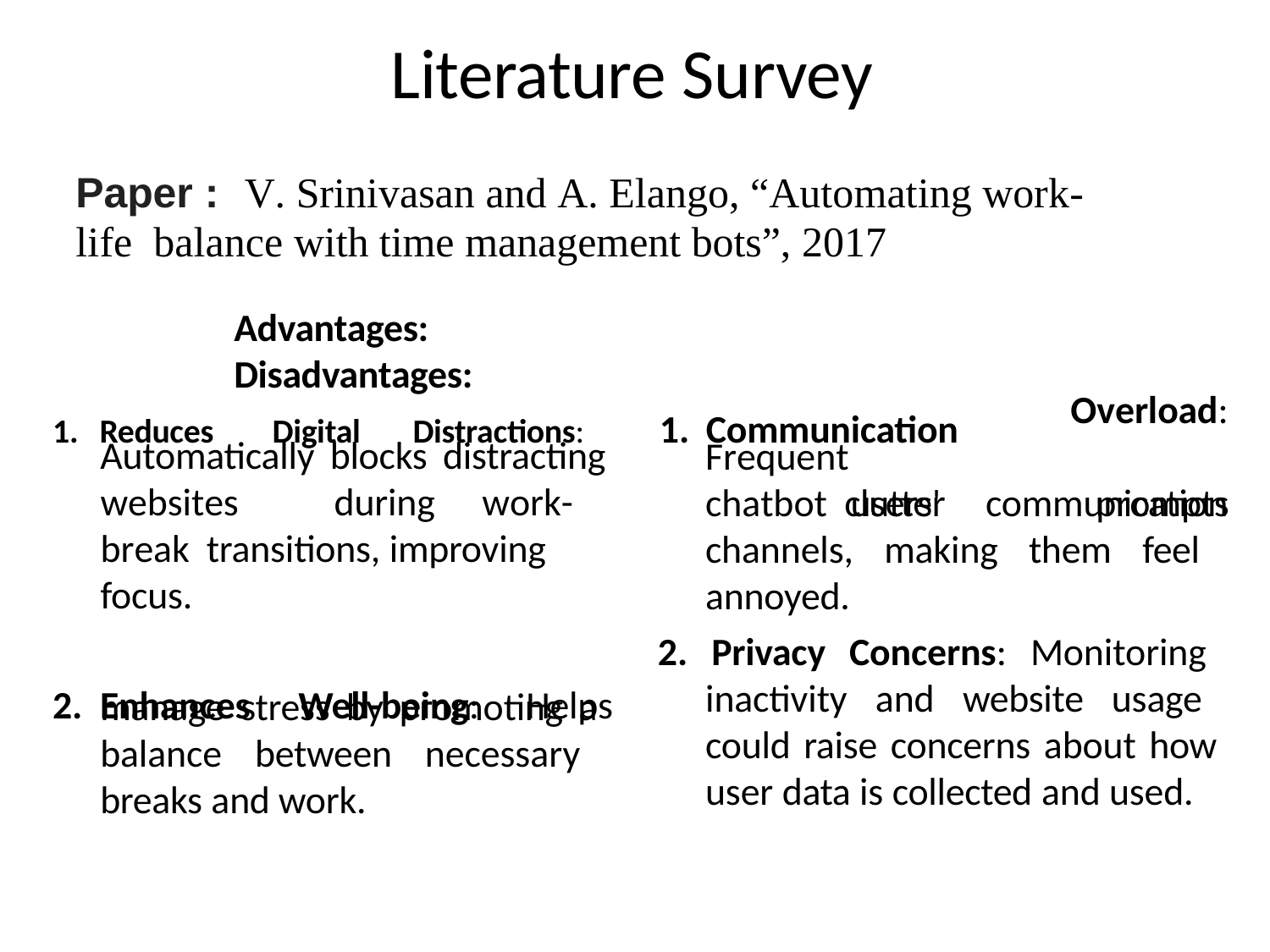

# Literature Survey
Paper :	V. Srinivasan and A. Elango, “Automating work-life  balance with time management bots”, 2017
Advantages:	Disadvantages:
1. Reduces	Digital	Distractions:	1. Communication
Overload:  prompts
Automatically blocks distracting
Frequent	chatbot  clutter
websites	during	work-break  transitions, improving focus.

2. Enhances	Well-being:	Helps
users'	communication
channels, making them feel  annoyed.
2. Privacy Concerns: Monitoring  inactivity and website usage  could raise concerns about how  user data is collected and used.
manage stress by promoting a  balance between necessary  breaks and work.